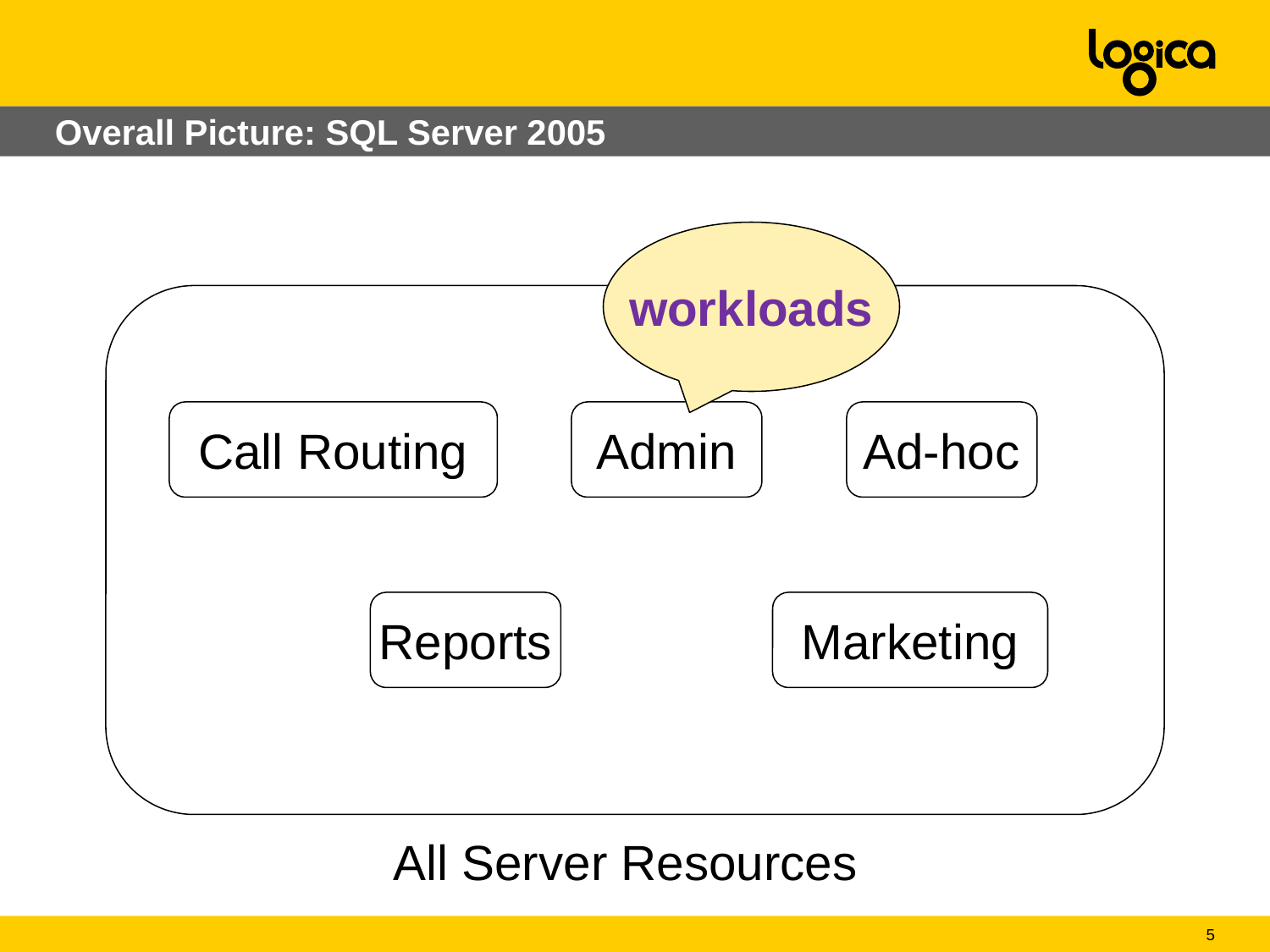

# Overall Picture: SQL Server 2005

workloads

Call Routing
Admin
Ad-hoc
Reports
Marketing
All Server Resources
5